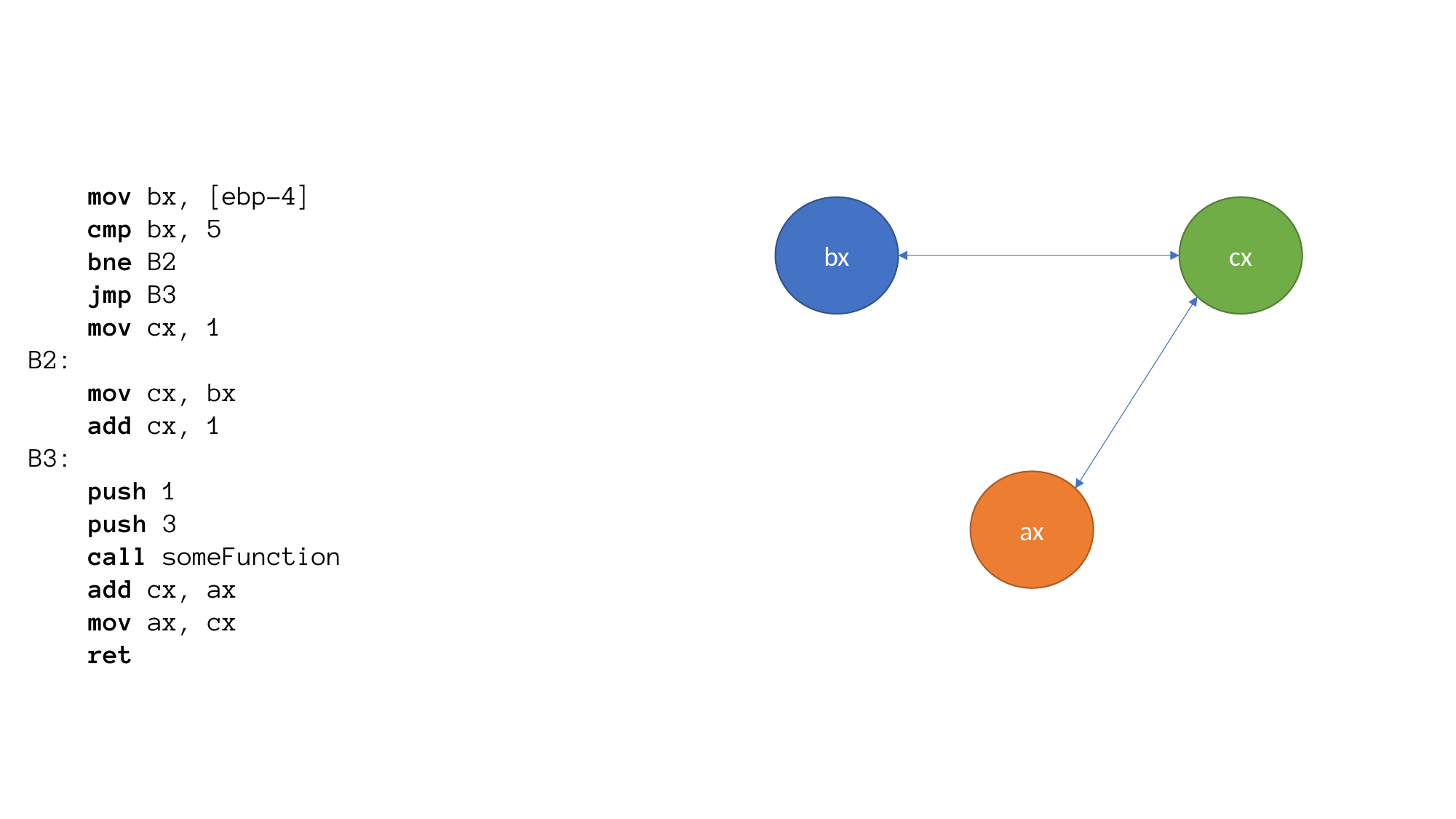

mov bx, [ebp-4]
    cmp bx, 5
    bne B2
    jmp B3
    mov cx, 1
B2:
    mov cx, bx
    add cx, 1
B3:
    push 1
    push 3
    call someFunction
    add cx, ax
    mov ax, cx
    ret
bx
cx
ax